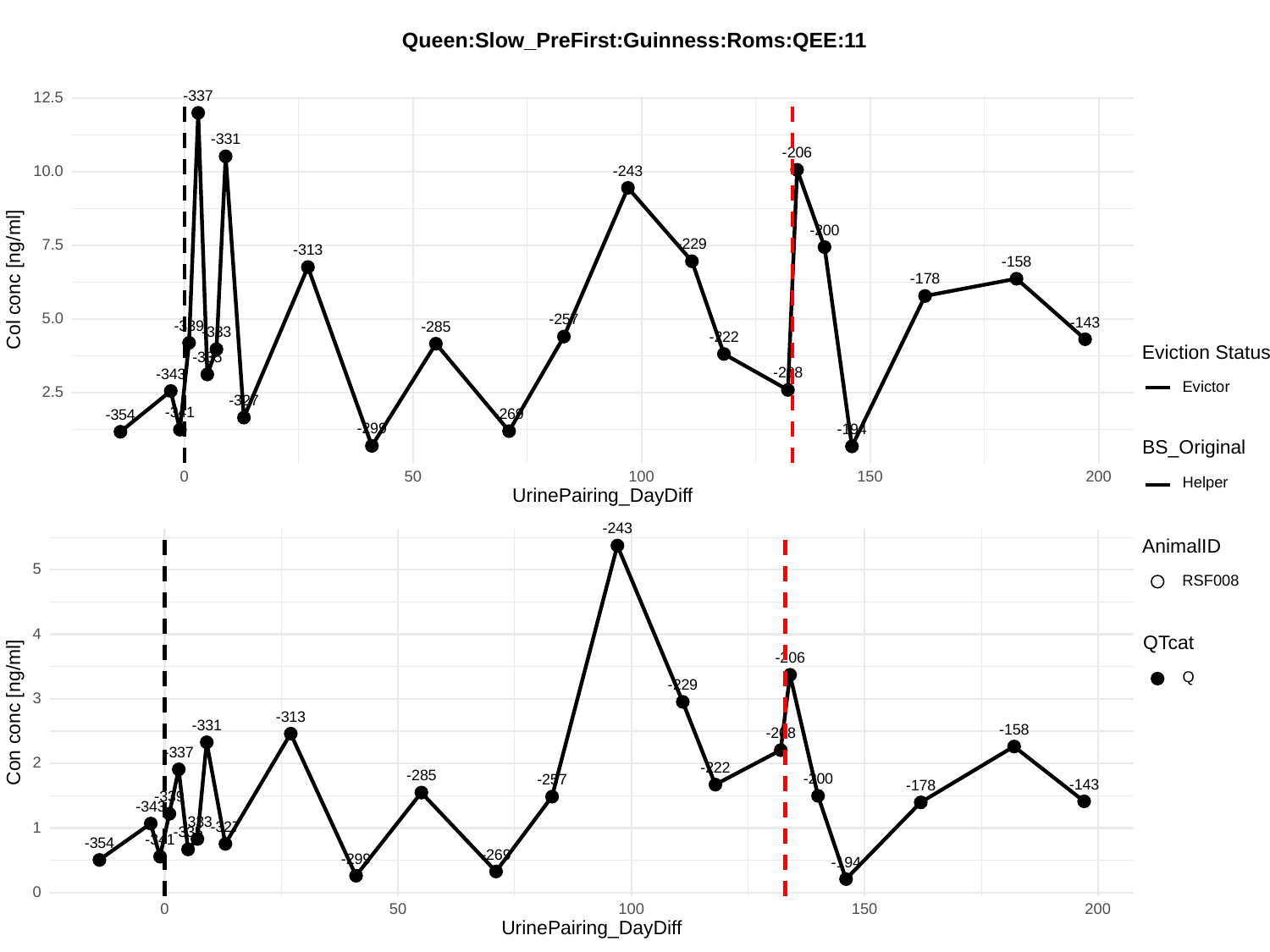

Queen:Slow_PreFirst:Guinness:Roms:QEE:11
-337
12.5

-331

-206

10.0
-243

-200
-229
7.5

-313

-158

Col conc [ng/ml]

-178

5.0
-257
-143

-339
-285
-333

-222

Eviction Status

-335

-208

-343
Evictor

2.5

-327
-341
-269
-354

-299
-194

BS_Original

0
50
100
150
200
Helper

UrinePairing_DayDiff
-243

AnimalID

5

RSF008

4

QTcat
-206

Q

-229
3

Con conc [ng/ml]
-313
-331
-158

-208

-337
2
-222

-285
-200
-257

-143
-178

-339

-343

-333

-327
1
-335

-341

-354

-269

-299
-194

0

0
50
100
150
200
UrinePairing_DayDiff